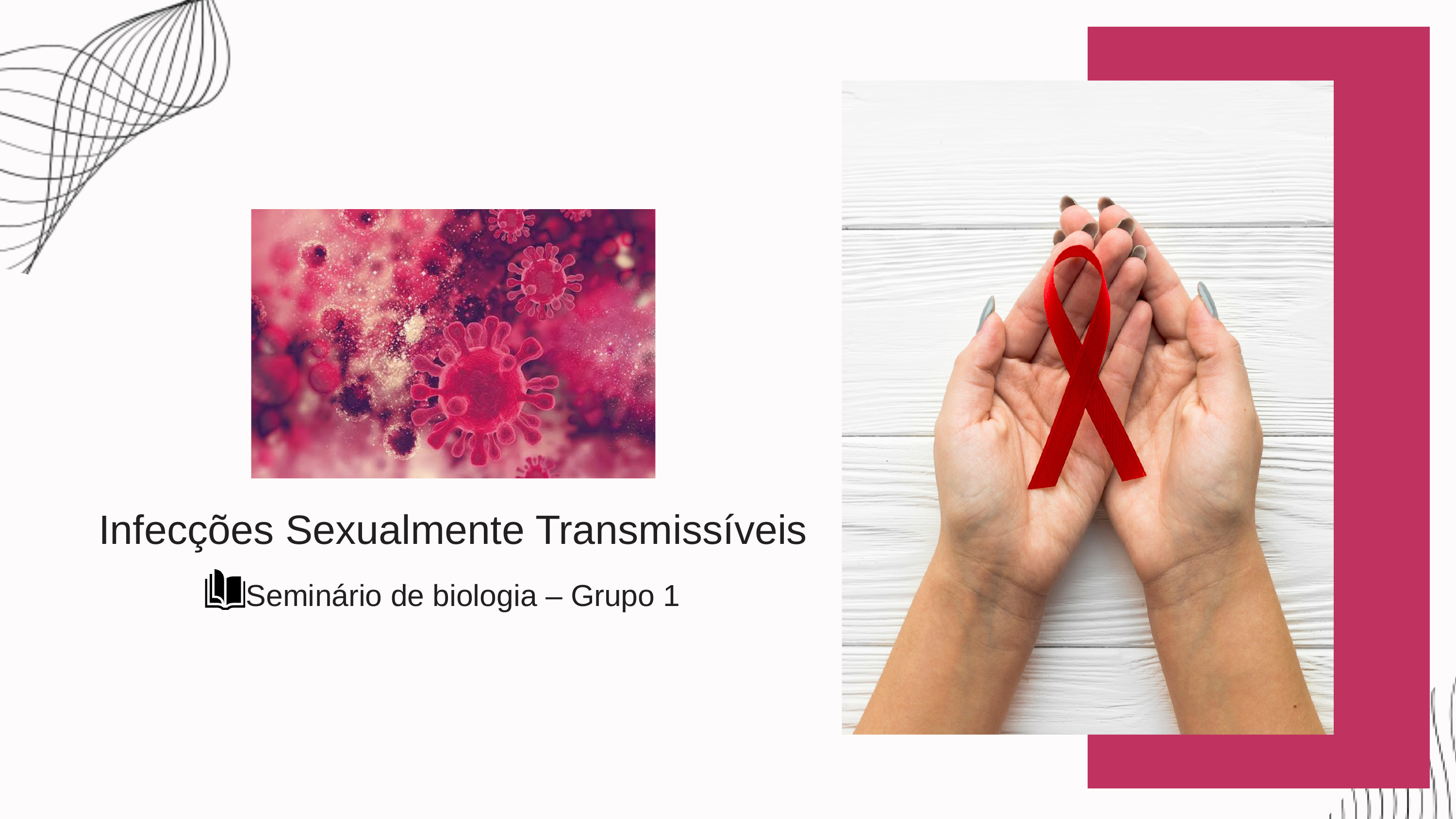

Infecções Sexualmente Transmissíveis

Seminário de biologia – Grupo 1